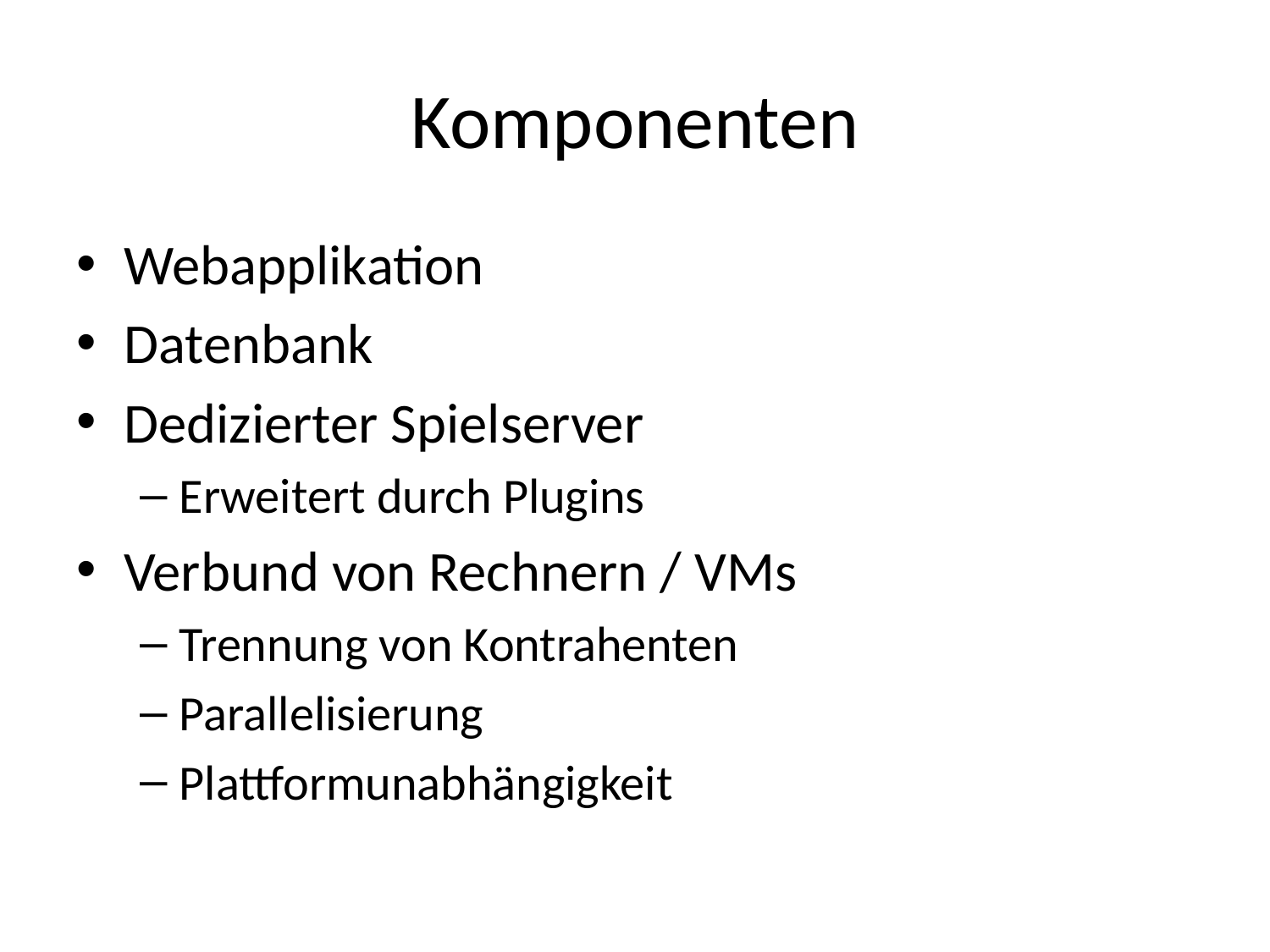

# Komponenten
Webapplikation
Datenbank
Dedizierter Spielserver
Erweitert durch Plugins
Verbund von Rechnern / VMs
Trennung von Kontrahenten
Parallelisierung
Plattformunabhängigkeit